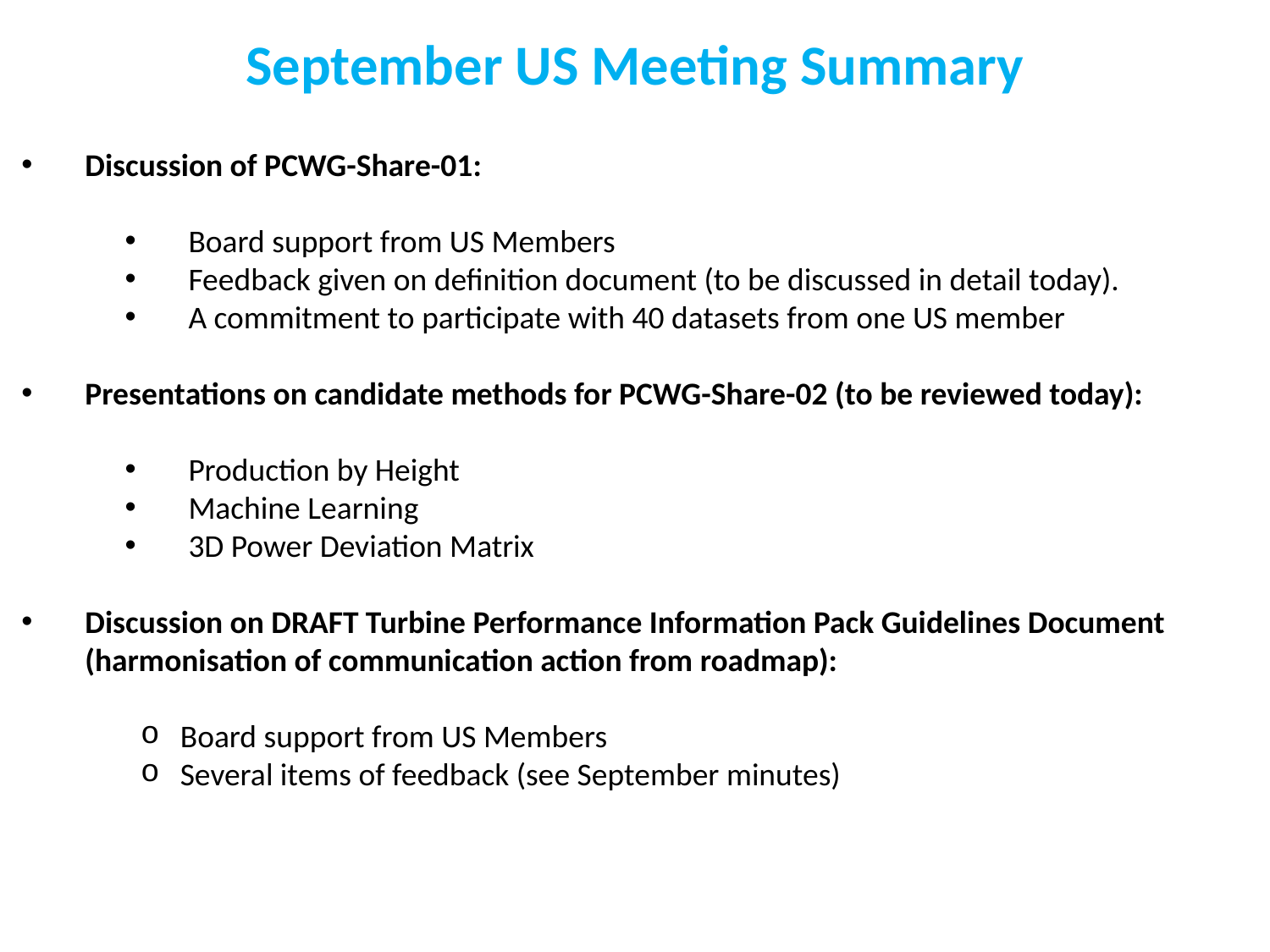

September US Meeting Summary
Discussion of PCWG-Share-01:

Board support from US Members
Feedback given on definition document (to be discussed in detail today).
A commitment to participate with 40 datasets from one US member

Presentations on candidate methods for PCWG-Share-02 (to be reviewed today):

Production by Height
Machine Learning
3D Power Deviation Matrix

Discussion on DRAFT Turbine Performance Information Pack Guidelines Document (harmonisation of communication action from roadmap):

Board support from US Members
Several items of feedback (see September minutes)